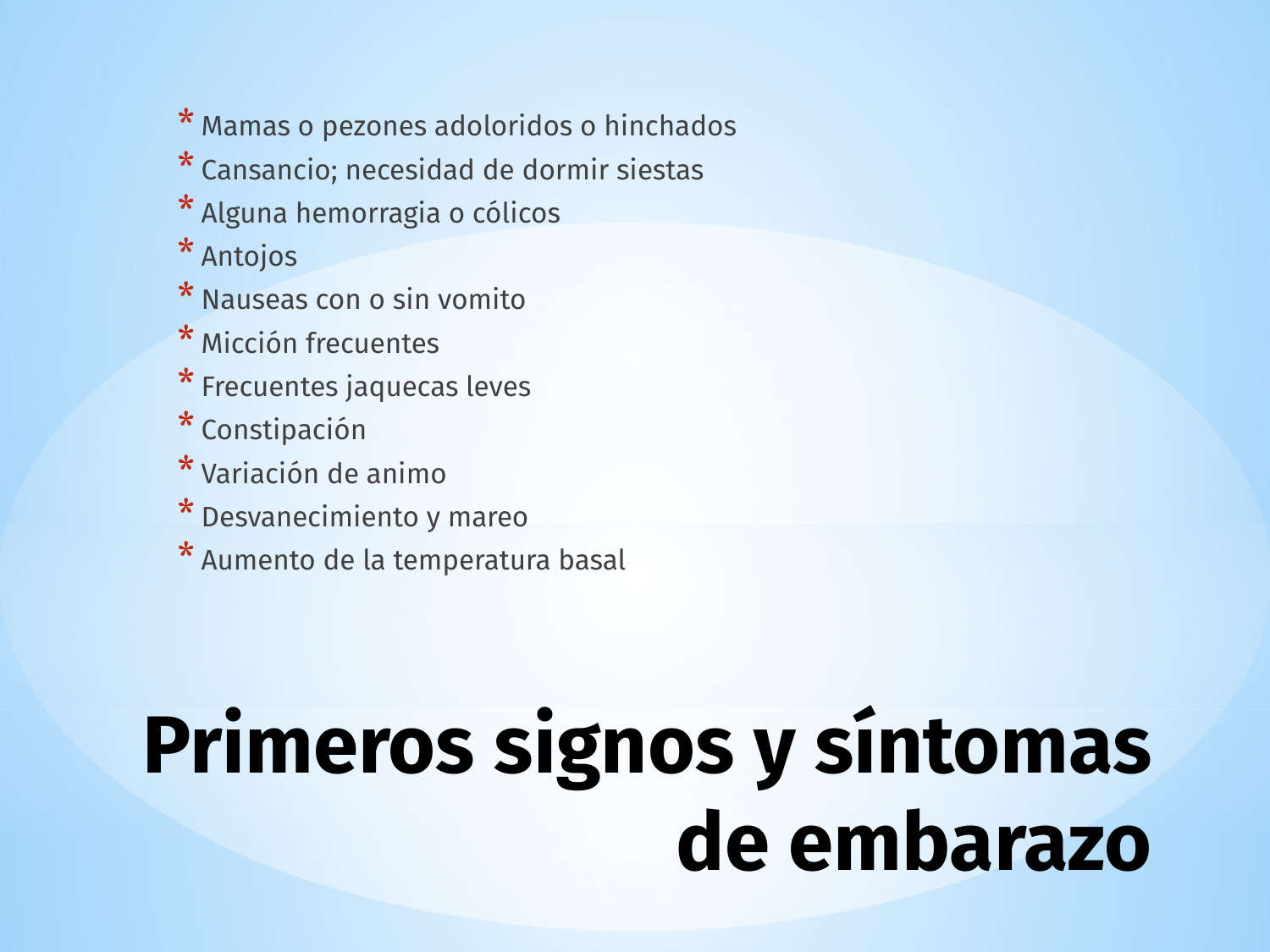

Mamas o pezones adoloridos o hinchados
Cansancio; necesidad de dormir siestas
Alguna hemorragia o cólicos
Antojos
Nauseas con o sin vomito
Micción frecuentes
Frecuentes jaquecas leves
Constipación
Variación de animo
Desvanecimiento y mareo
Aumento de la temperatura basal
# Primeros signos y síntomas de embarazo